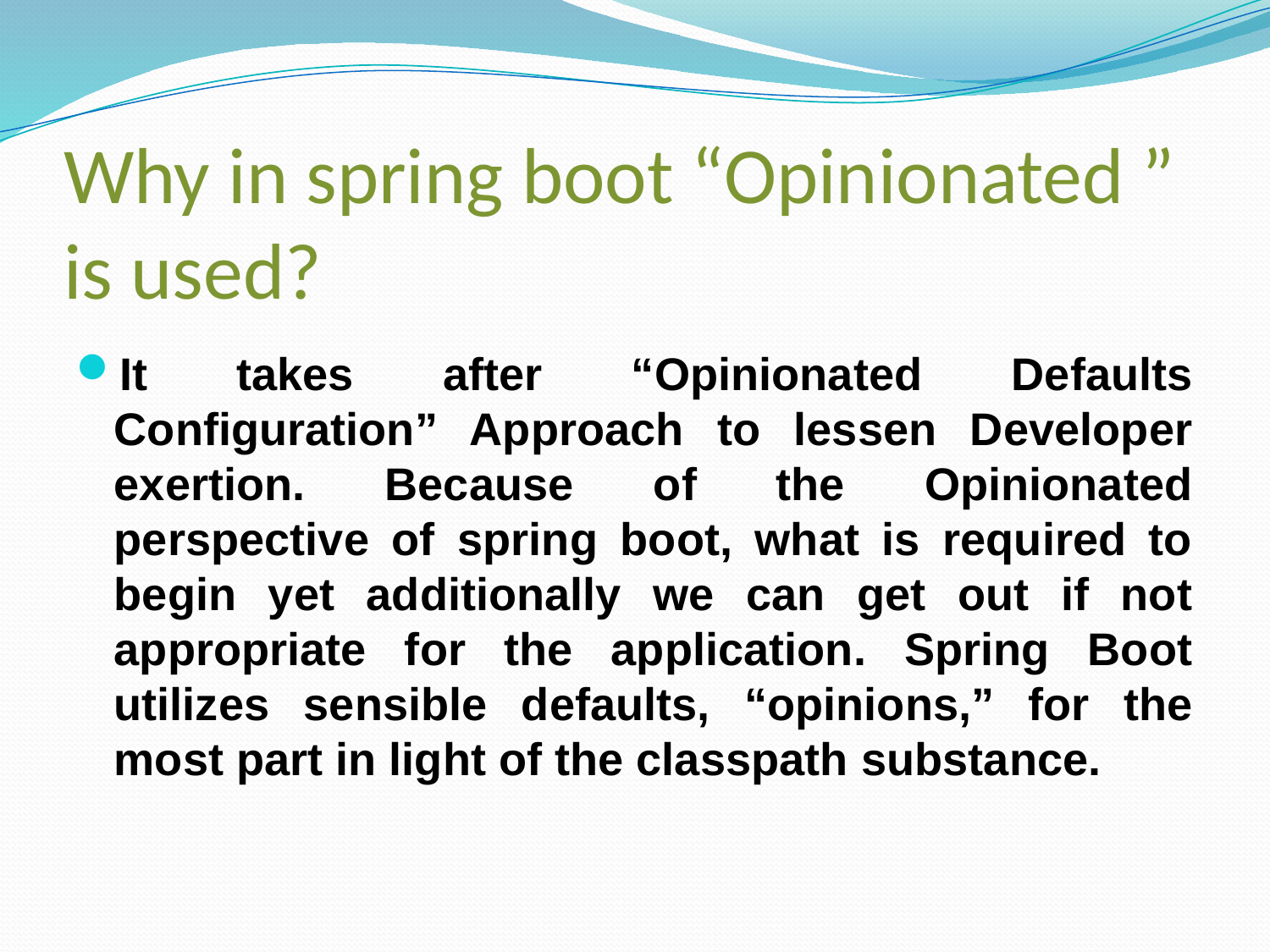

# Why in spring boot “Opinionated ” is used?
It takes after “Opinionated Defaults Configuration” Approach to lessen Developer exertion. Because of the Opinionated perspective of spring boot, what is required to begin yet additionally we can get out if not appropriate for the application. Spring Boot utilizes sensible defaults, “opinions,” for the most part in light of the classpath substance.